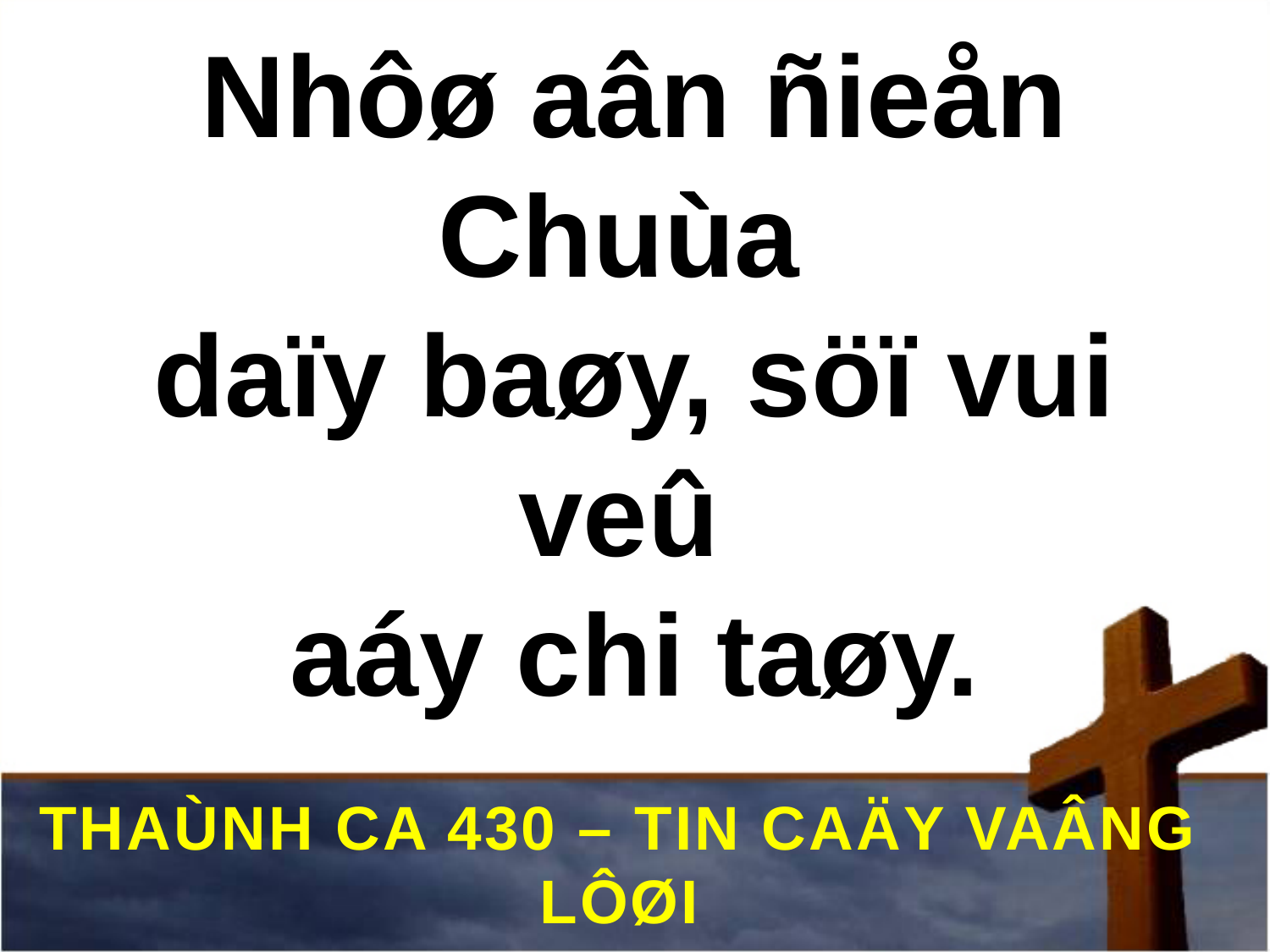

# Nhôø aân ñieån Chuùa daïy baøy, söï vui veû aáy chi taøy.
THAÙNH CA 430 – TIN CAÄY VAÂNG LÔØI